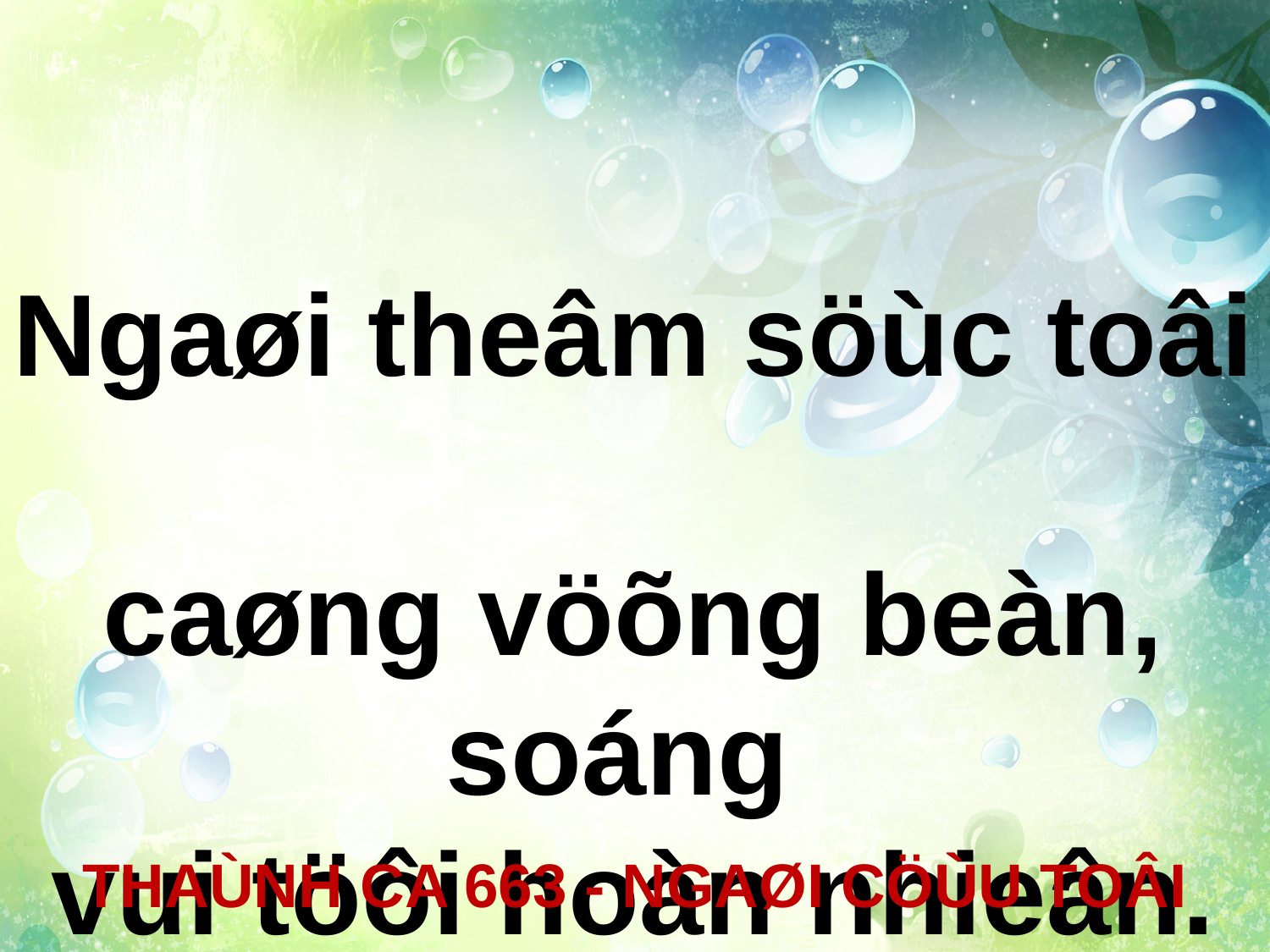

Ngaøi theâm söùc toâi
caøng vöõng beàn, soáng
vui töôi hoàn nhieân.
THAÙNH CA 663 - NGAØI CÖÙU TOÂI